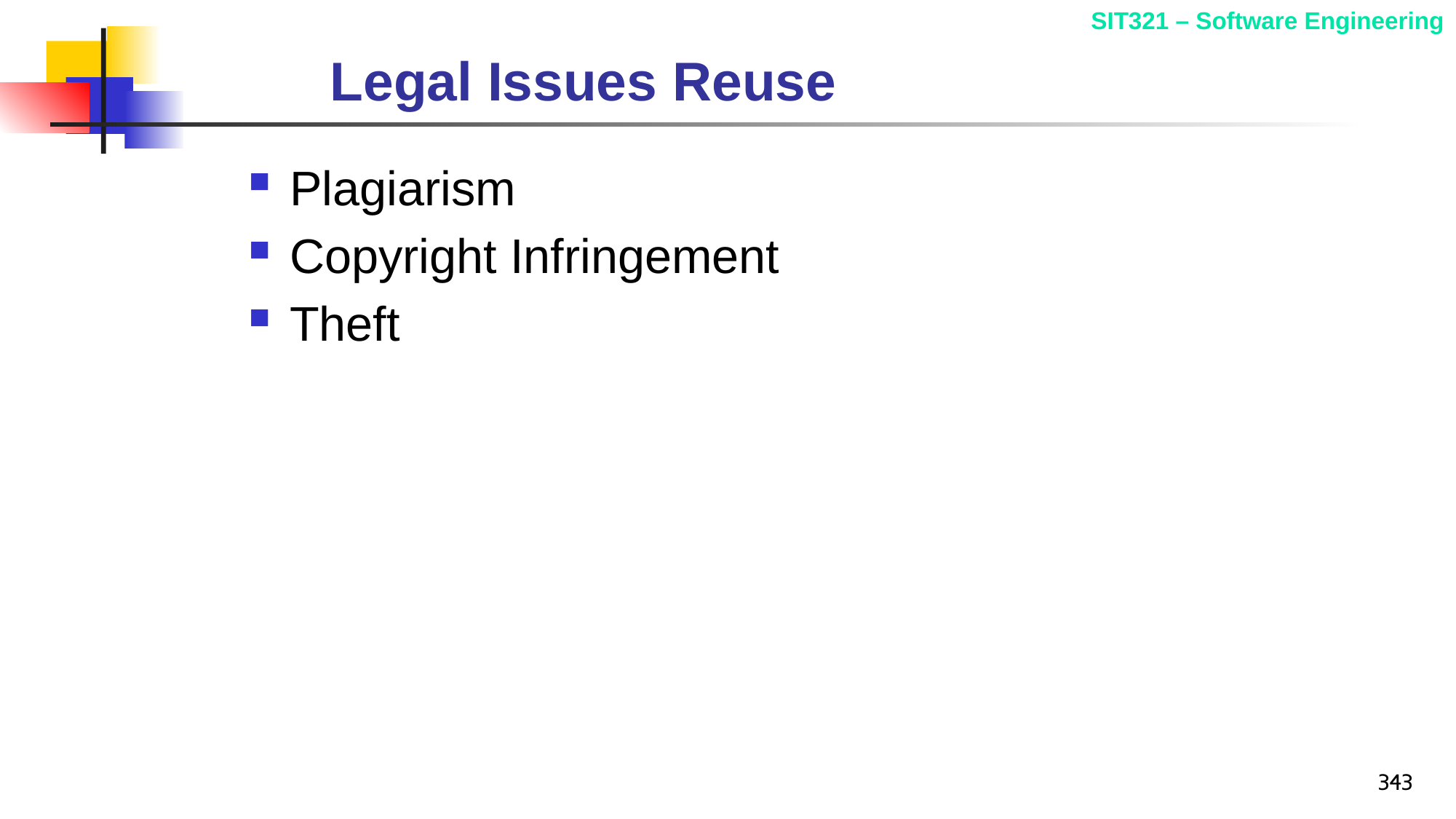

# Legal Issues Reuse
Plagiarism
Copyright Infringement
Theft
343